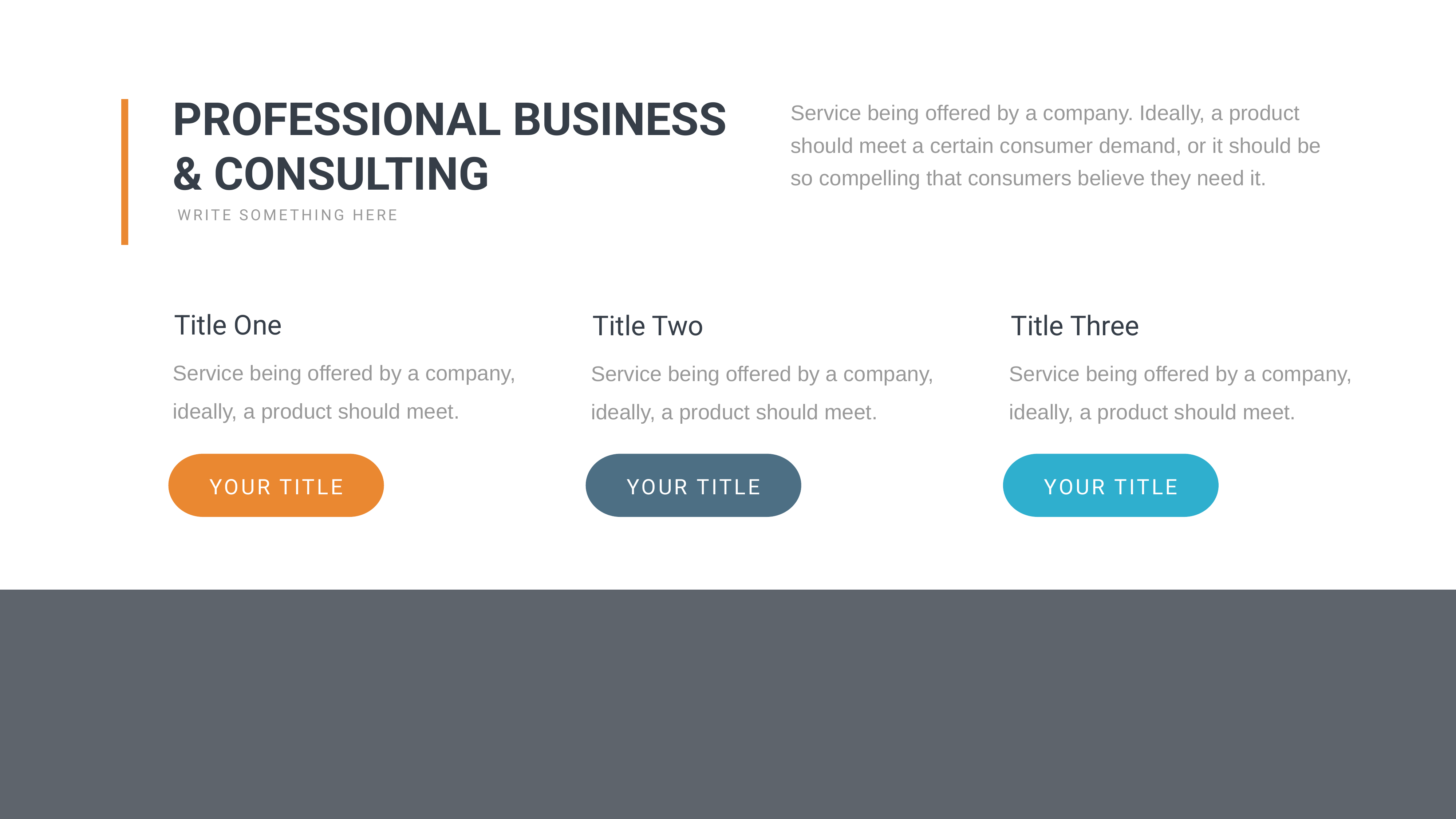

Service being offered by a company. Ideally, a product should meet a certain consumer demand, or it should be so compelling that consumers believe they need it.
PROFESSIONAL BUSINESS & CONSULTING
WRITE SOMETHING HERE

Title One
Title Two
Title Three
Service being offered by a company, ideally, a product should meet.
Service being offered by a company, ideally, a product should meet.
Service being offered by a company, ideally, a product should meet.

YOUR TITLE

YOUR TITLE

YOUR TITLE